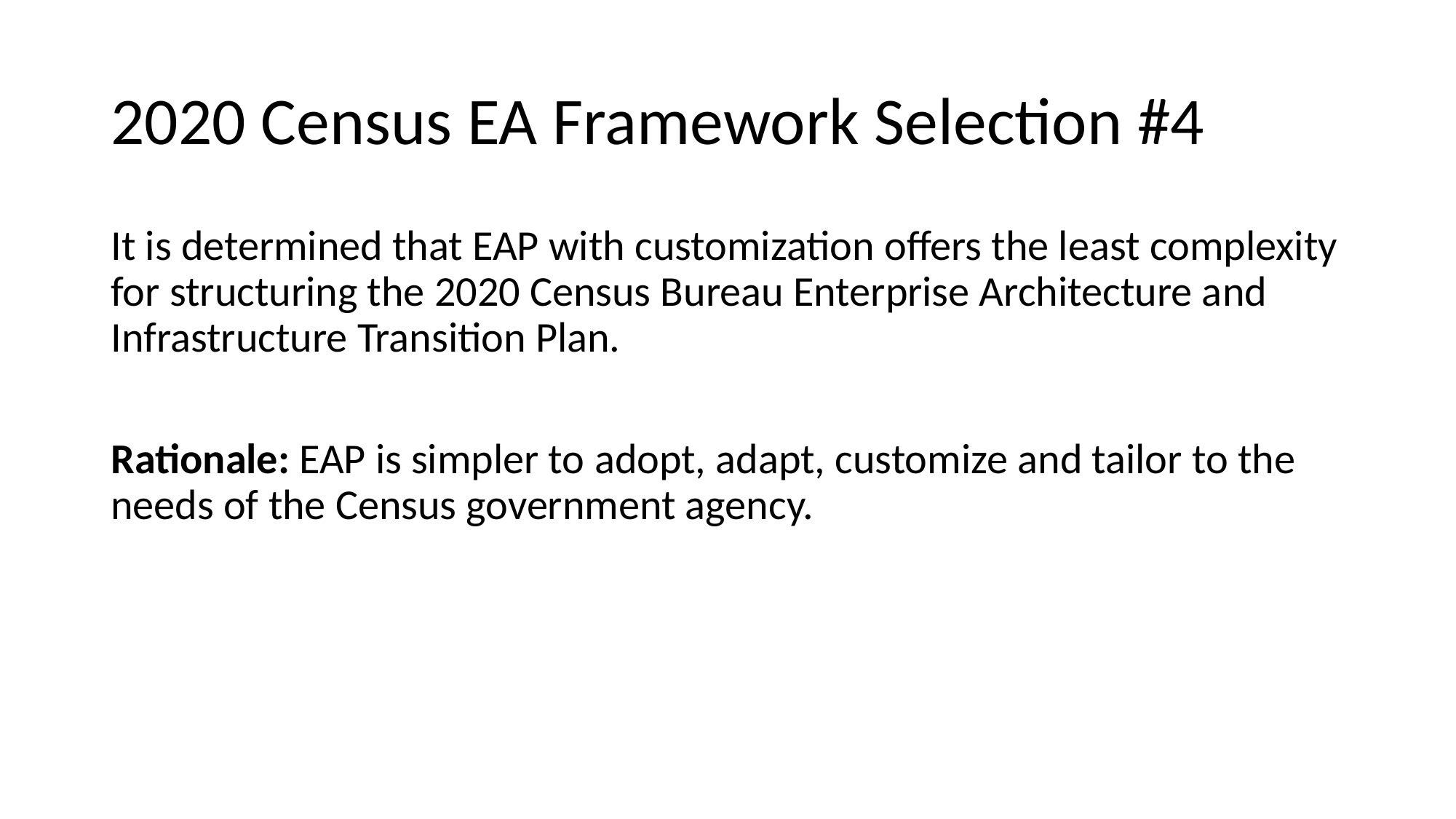

# 2020 Census EA Framework Selection #4
It is determined that EAP with customization offers the least complexity for structuring the 2020 Census Bureau Enterprise Architecture and Infrastructure Transition Plan.

Rationale: EAP is simpler to adopt, adapt, customize and tailor to the needs of the Census government agency.